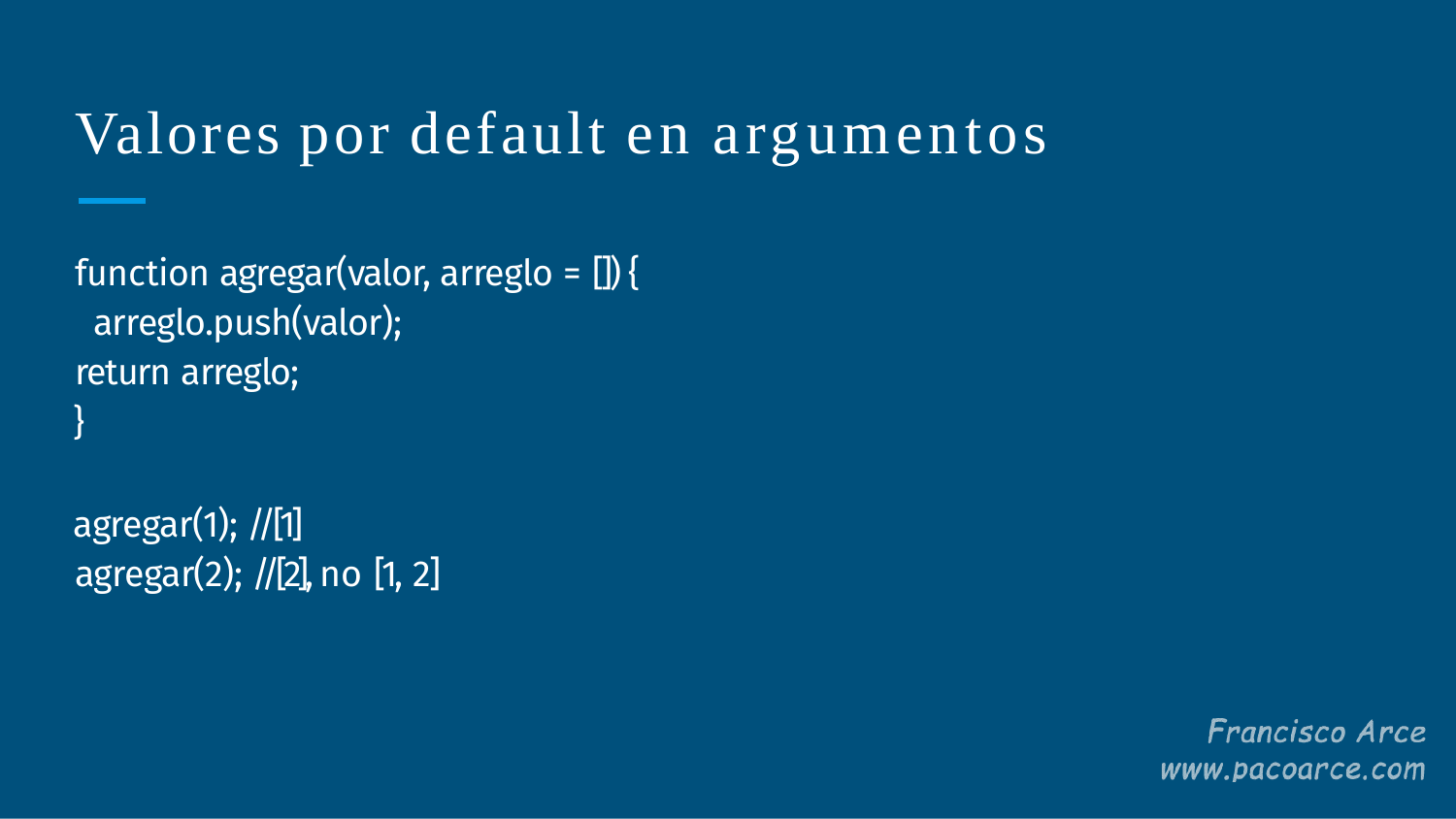

# Valores por default en argumentos

function agregar(valor, arreglo = []) {  arreglo.push(valor);
return arreglo;
}

agregar(1); //[1]  agregar(2); //[2], no [1, 2]